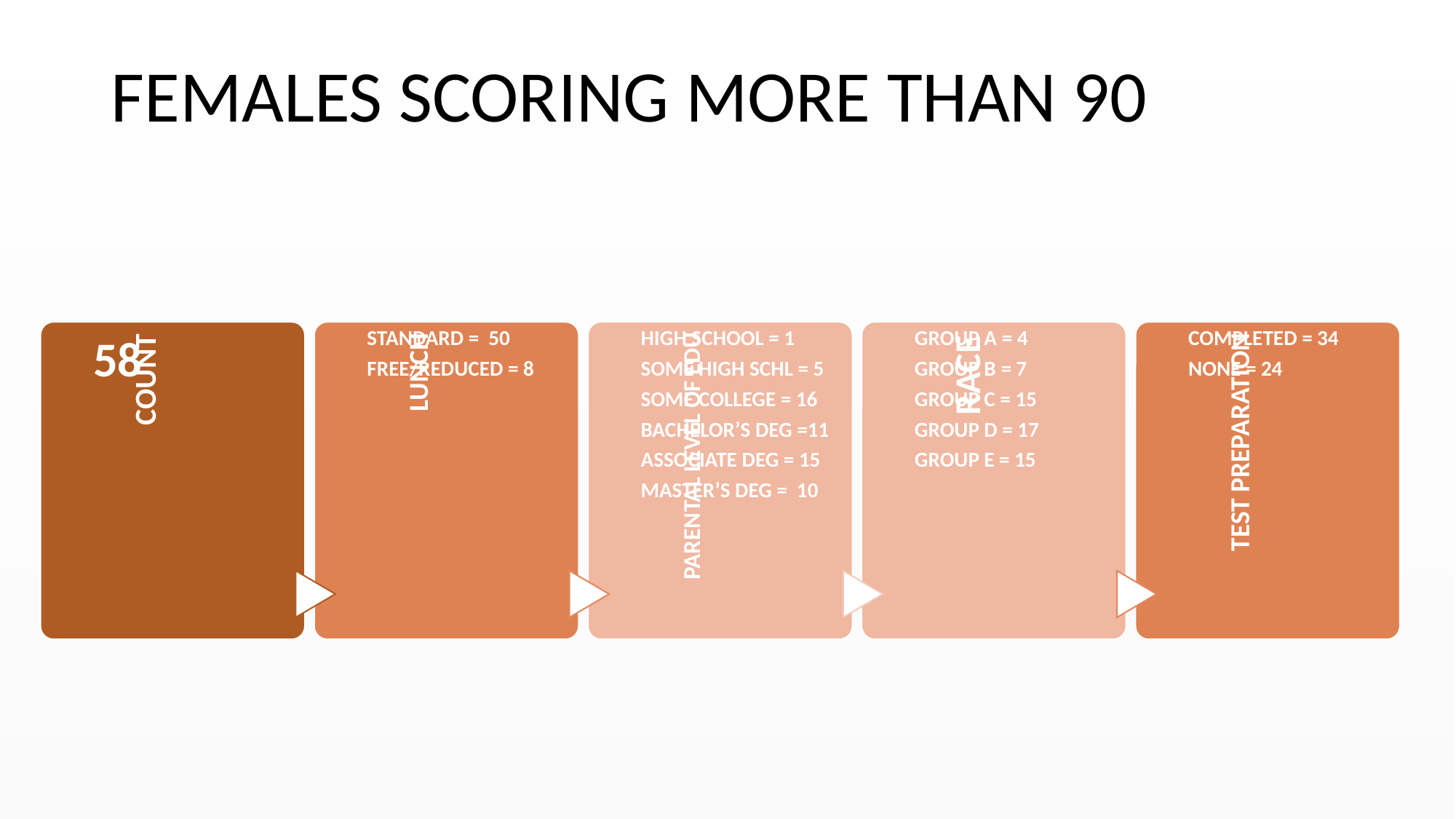

# FEMALES SCORING MORE THAN 90
COUNT
58
LUNCH
STANDARD =  50
FREE/REDUCED = 8
PARENTAL LEVEL OF EDU
HIGH SCHOOL = 1
SOME HIGH SCHL = 5
SOME COLLEGE = 16
BACHELOR’S DEG =11
ASSOCIATE DEG = 15
MASTER’S DEG =  10
RACE
GROUP A = 4
GROUP B = 7
GROUP C = 15
GROUP D = 17
GROUP E = 15
TEST PREPARATION
COMPLETED = 34
NONE = 24